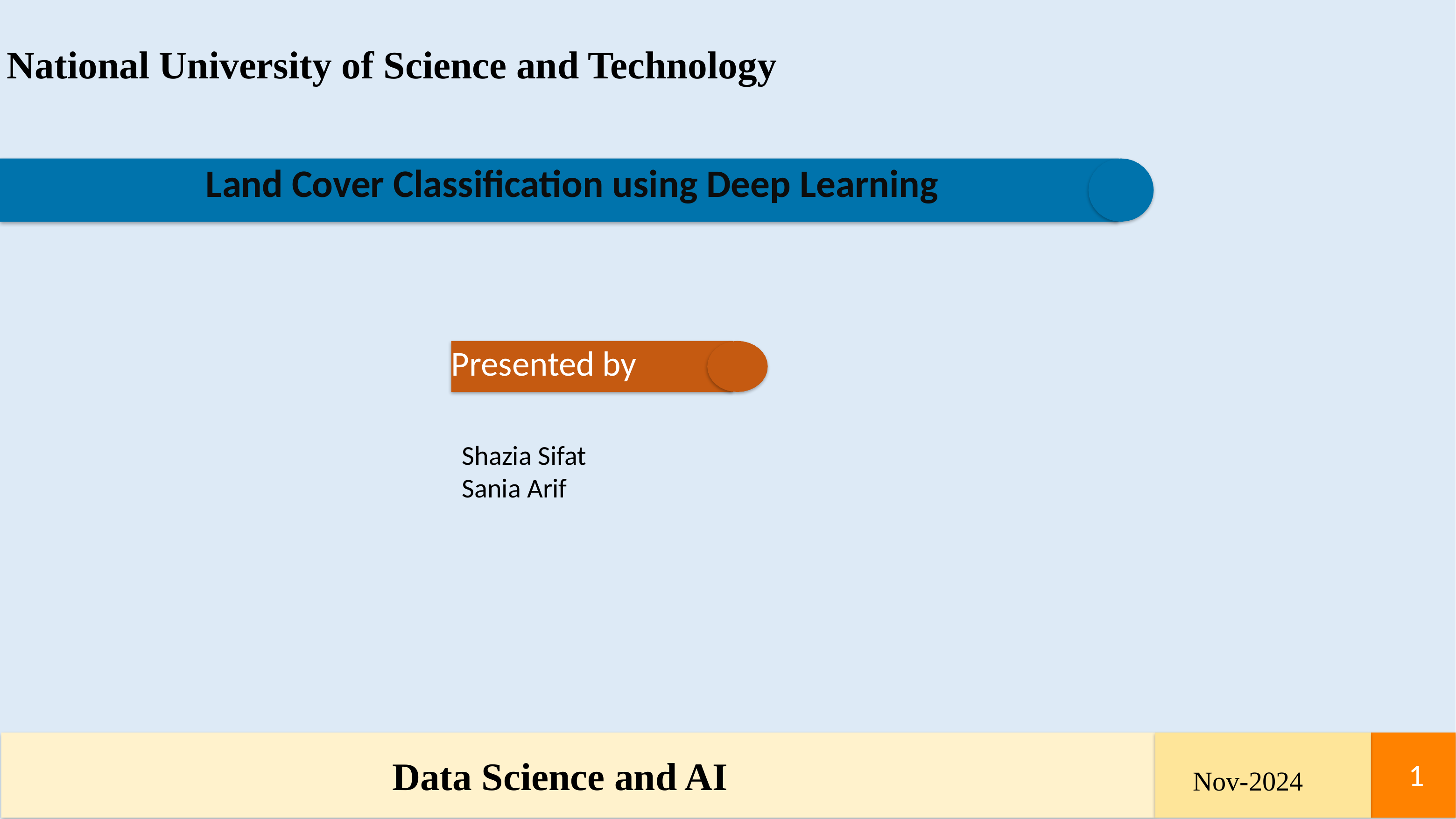

National University of Science and Technology

Land Cover Classification using Deep Learning

Presented by

Shazia Sifat
Sania Arif

Data Science and AI
1
Nov-2024